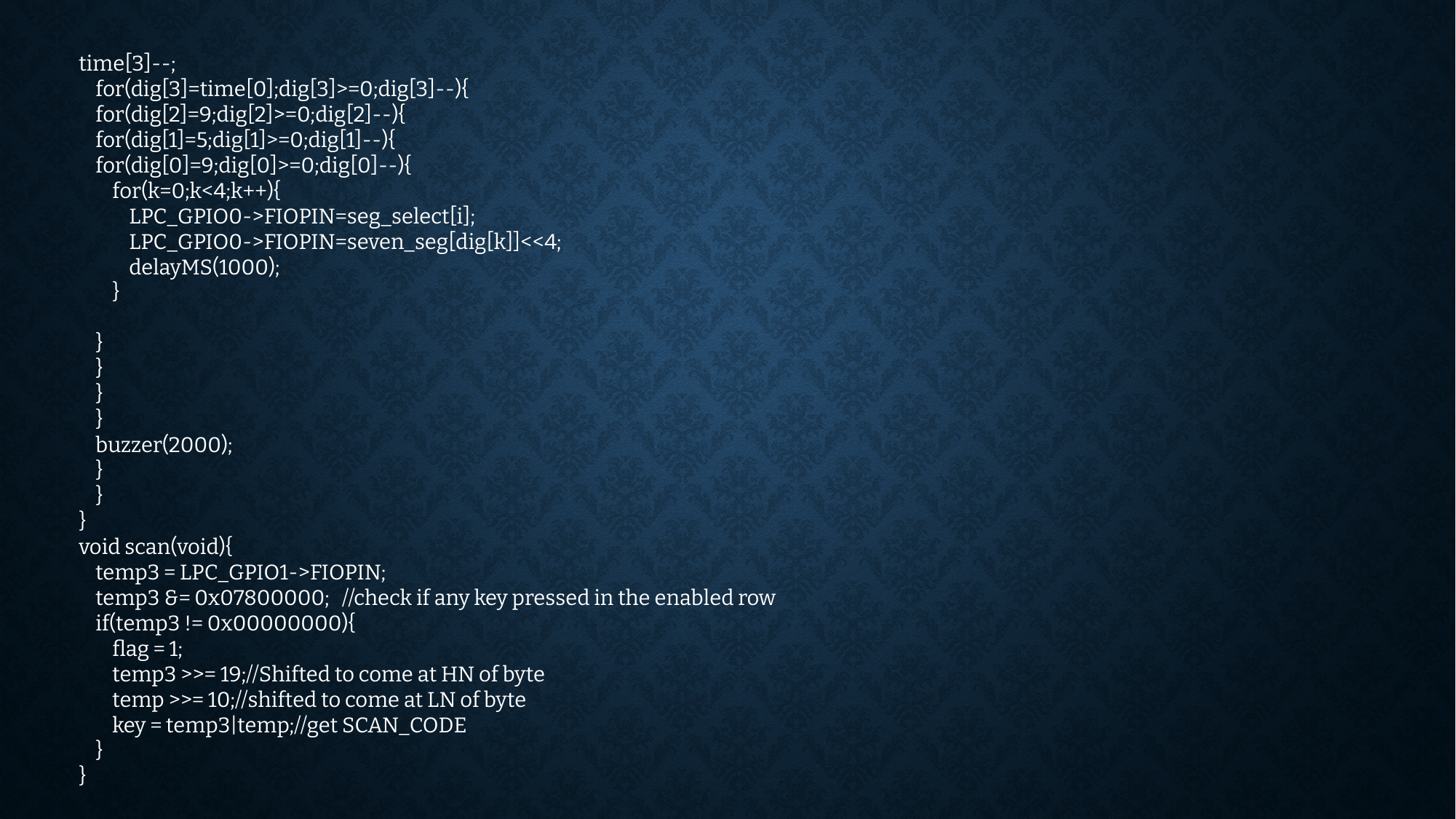

time[3]--;
    for(dig[3]=time[0];dig[3]>=0;dig[3]--){
    for(dig[2]=9;dig[2]>=0;dig[2]--){
    for(dig[1]=5;dig[1]>=0;dig[1]--){
    for(dig[0]=9;dig[0]>=0;dig[0]--){
        for(k=0;k<4;k++){
            LPC_GPIO0->FIOPIN=seg_select[i];
            LPC_GPIO0->FIOPIN=seven_seg[dig[k]]<<4;
            delayMS(1000);
        }

    }
    }
    }
    }
    buzzer(2000);
    }
    }
}
void scan(void){
    temp3 = LPC_GPIO1->FIOPIN;
    temp3 &= 0x07800000;   //check if any key pressed in the enabled row
    if(temp3 != 0x00000000){
        flag = 1;
        temp3 >>= 19;//Shifted to come at HN of byte
        temp >>= 10;//shifted to come at LN of byte
        key = temp3|temp;//get SCAN_CODE
    }
}